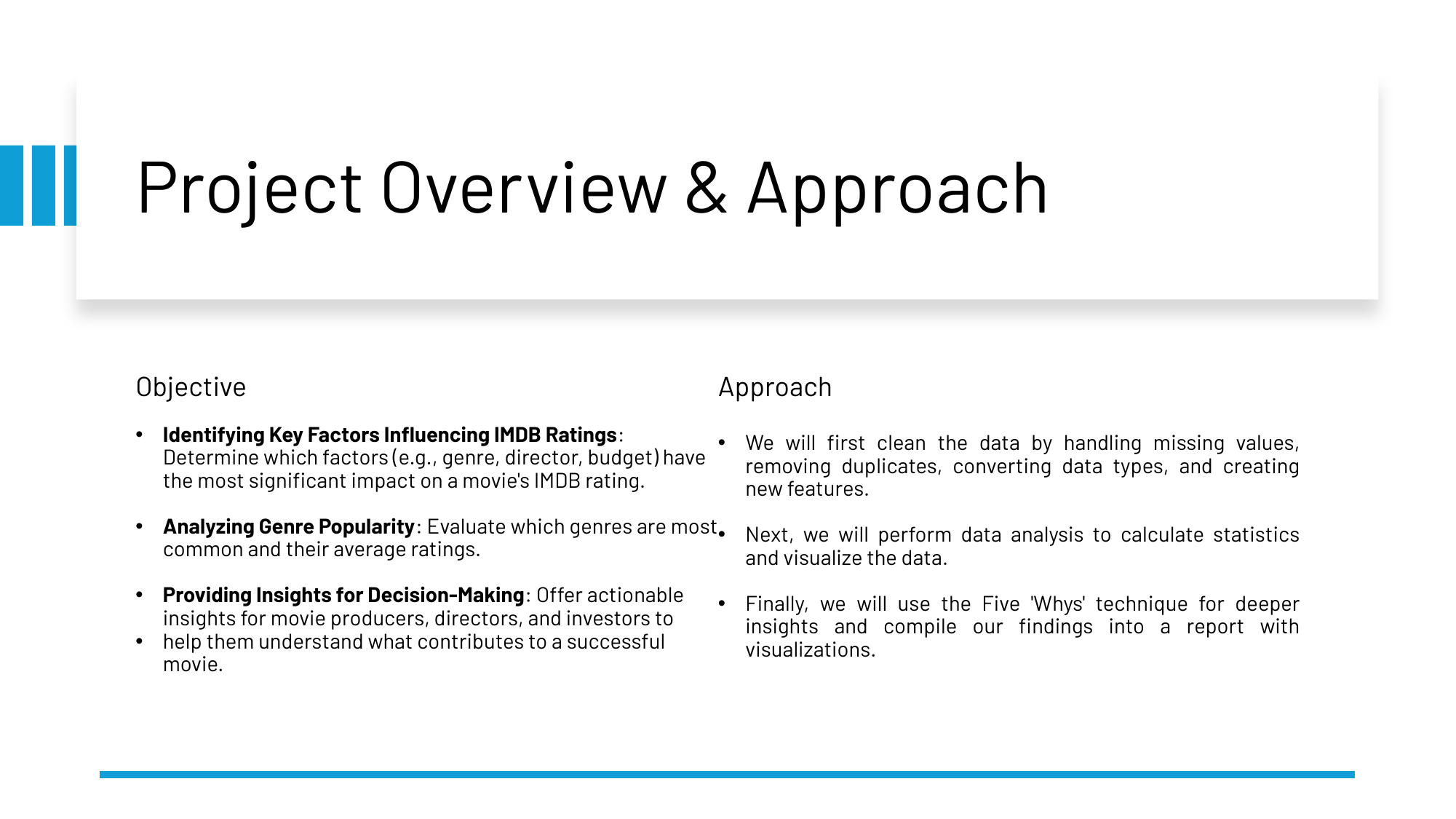

# Project Overview & Approach

Objective

Identifying Key Factors Influencing IMDB Ratings: Determine which factors (e.g., genre, director, budget) have the most significant impact on a movie's IMDB rating.

Analyzing Genre Popularity: Evaluate which genres are most common and their average ratings.

Providing Insights for Decision-Making: Offer actionable insights for movie producers, directors, and investors to
help them understand what contributes to a successful movie.

Approach

We will first clean the data by handling missing values, removing duplicates, converting data types, and creating new features.

Next, we will perform data analysis to calculate statistics and visualize the data.

Finally, we will use the Five 'Whys' technique for deeper insights and compile our findings into a report with visualizations.